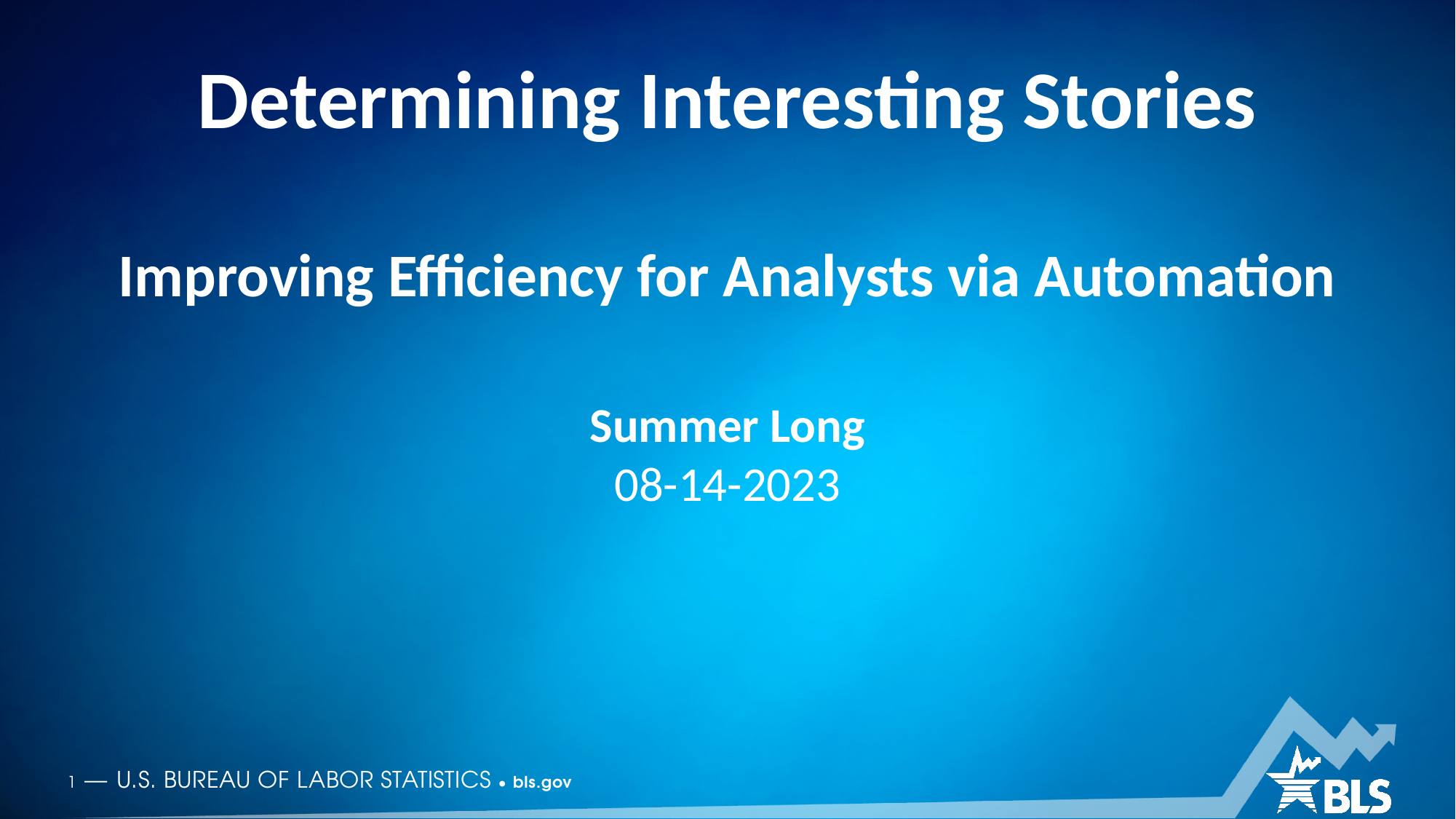

# Determining Interesting Stories
Improving Efficiency for Analysts via Automation

Summer Long
08-14-2023